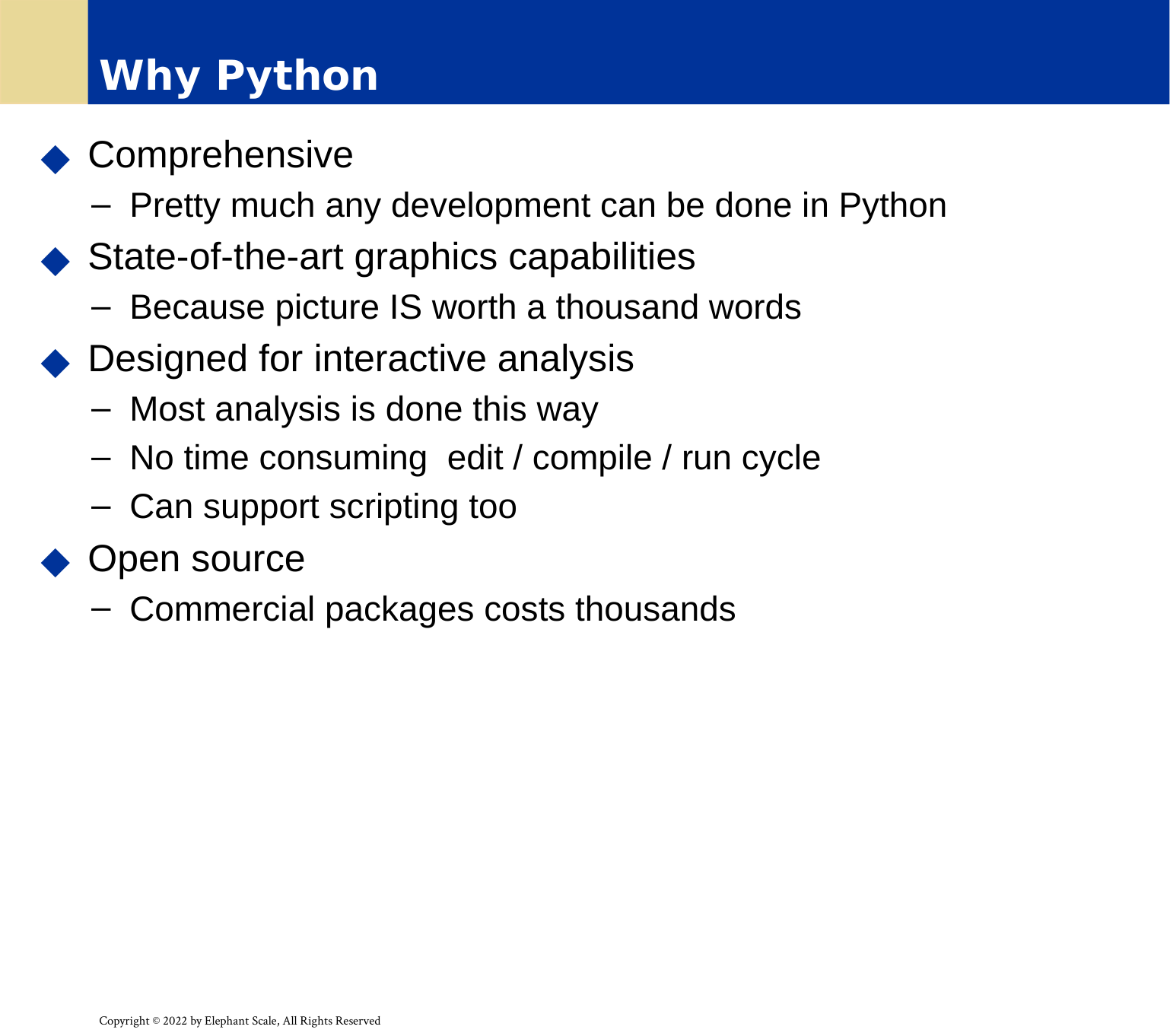

# Why Python
 Comprehensive
 Pretty much any development can be done in Python
 State-of-the-art graphics capabilities
 Because picture IS worth a thousand words
 Designed for interactive analysis
 Most analysis is done this way
 No time consuming  edit / compile / run cycle
 Can support scripting too
 Open source
 Commercial packages costs thousands
Copyright © 2022 by Elephant Scale, All Rights Reserved